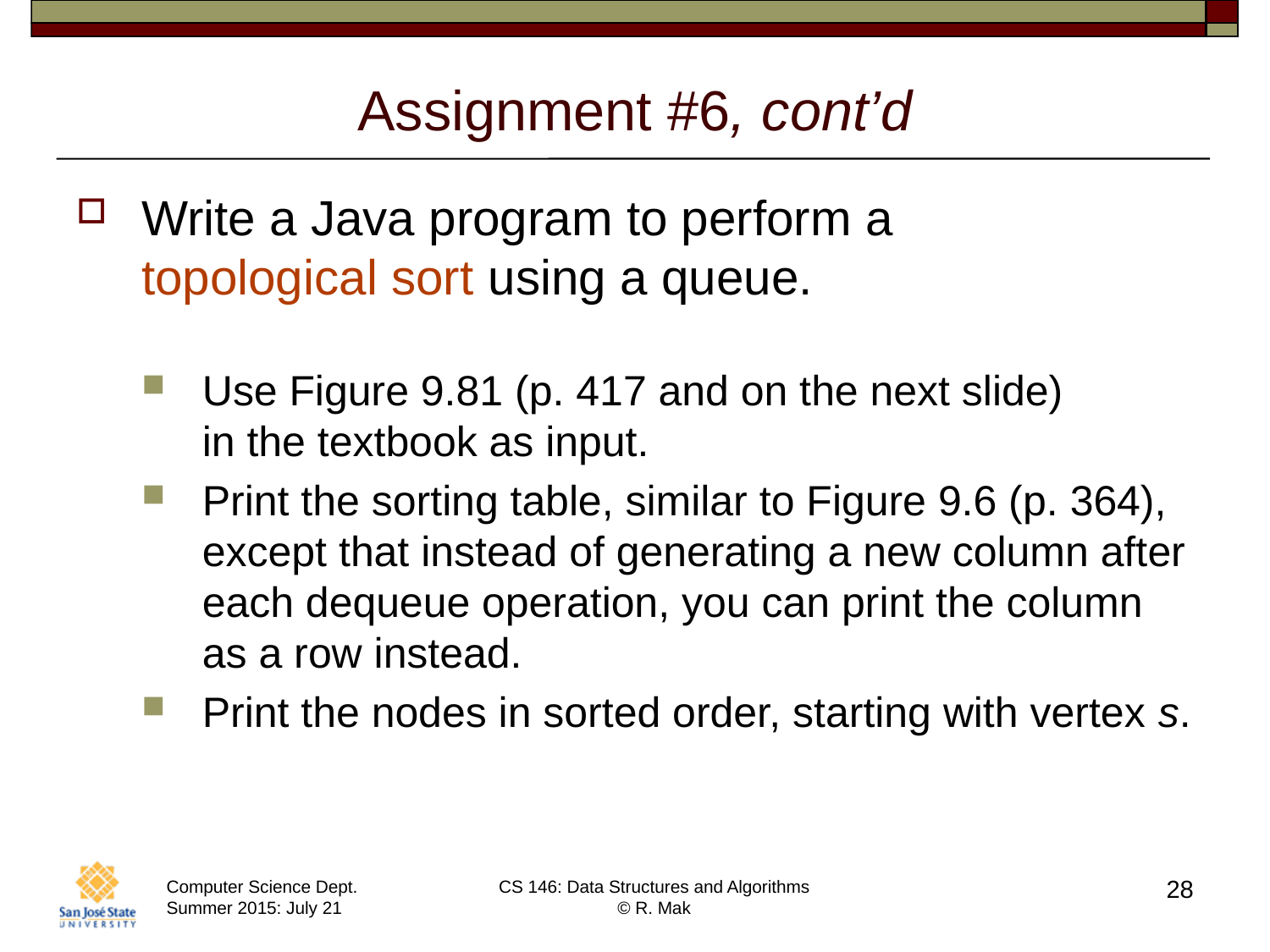

# Assignment #6, cont’d
Write a Java program to perform a
topological sort using a queue.

Use Figure 9.81 (p. 417 and on the next slide)
in the textbook as input.
Print the sorting table, similar to Figure 9.6 (p. 364), except that instead of generating a new column after each dequeue operation, you can print the column as a row instead.
Print the nodes in sorted order, starting with vertex s.
28